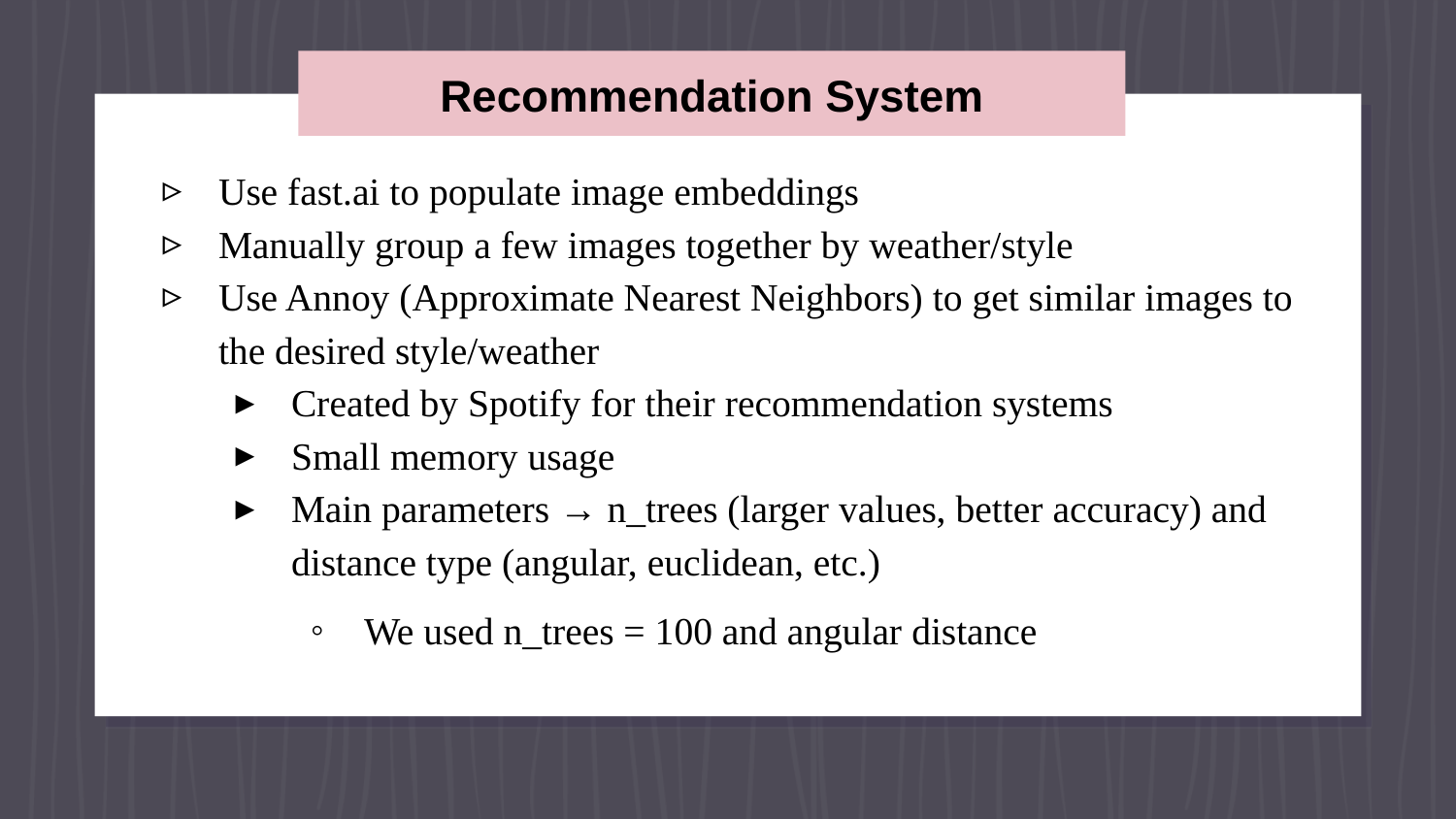

# Recommendation System
Use fast.ai to populate image embeddings
Manually group a few images together by weather/style
Use Annoy (Approximate Nearest Neighbors) to get similar images to the desired style/weather
Created by Spotify for their recommendation systems
Small memory usage
Main parameters → n_trees (larger values, better accuracy) and distance type (angular, euclidean, etc.)
We used n_trees = 100 and angular distance